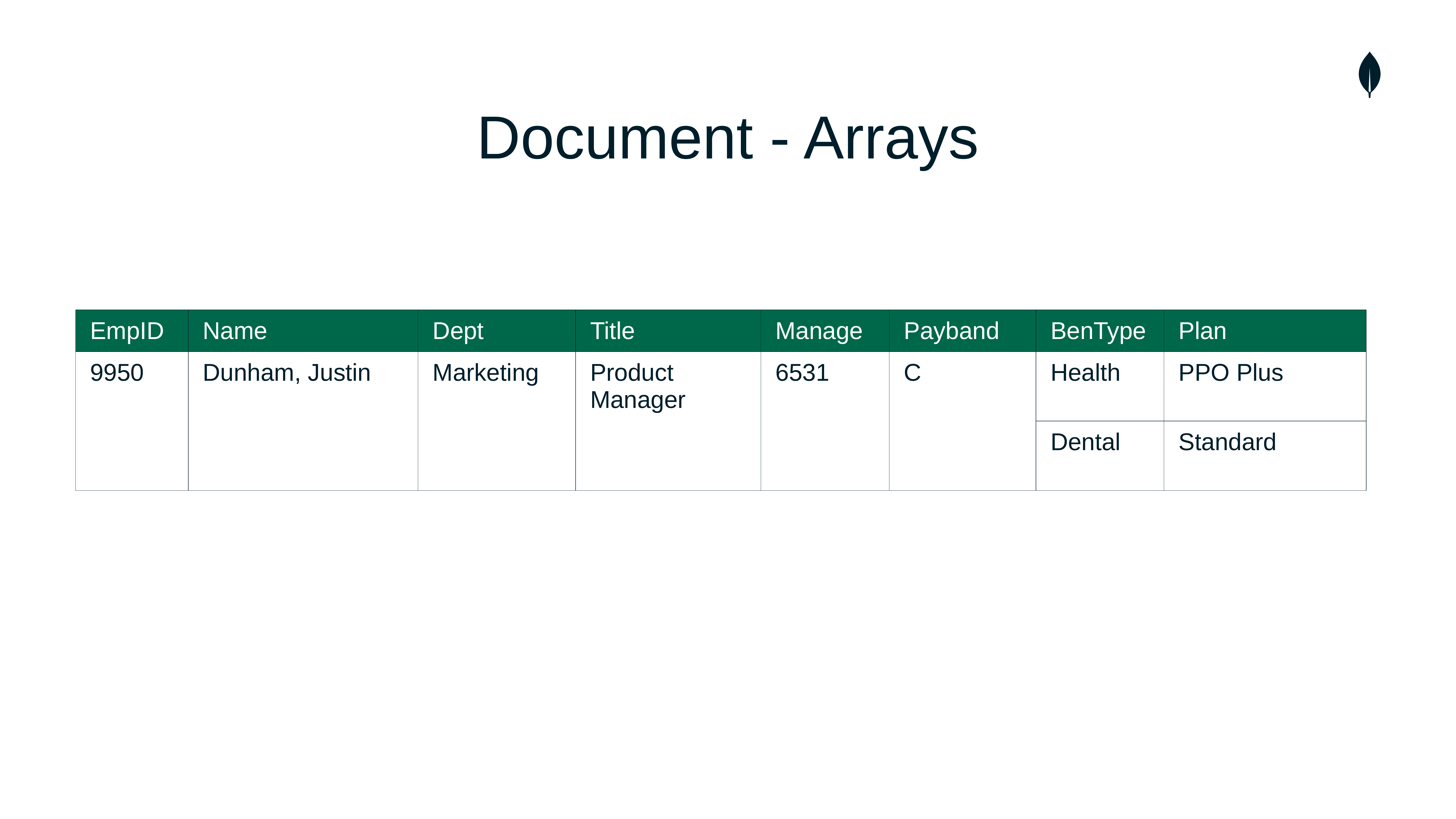

# Document - Arrays
| EmpID | Name | Dept | Title | Manage | Payband | BenType | Plan |
| --- | --- | --- | --- | --- | --- | --- | --- |
| 9950 | Dunham, Justin | Marketing | Product Manager | 6531 | C | Health | PPO Plus |
|  |  |  |  |  |  | Dental | Standard |